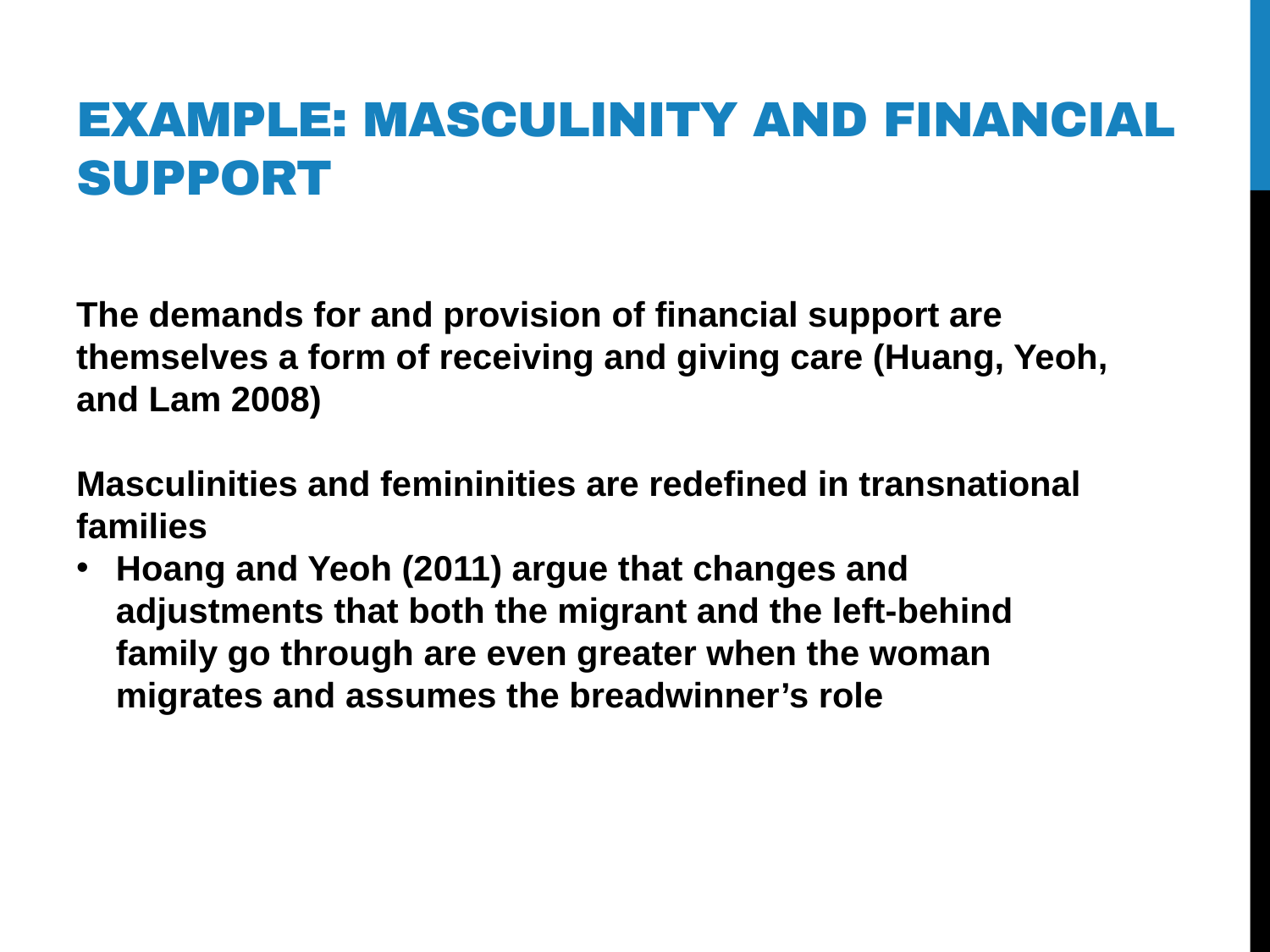

# Example: masculinity and financial support

The demands for and provision of financial support are themselves a form of receiving and giving care (Huang, Yeoh, and Lam 2008)

Masculinities and femininities are redefined in transnational families
Hoang and Yeoh (2011) argue that changes and adjustments that both the migrant and the left-behind family go through are even greater when the woman migrates and assumes the breadwinner’s role